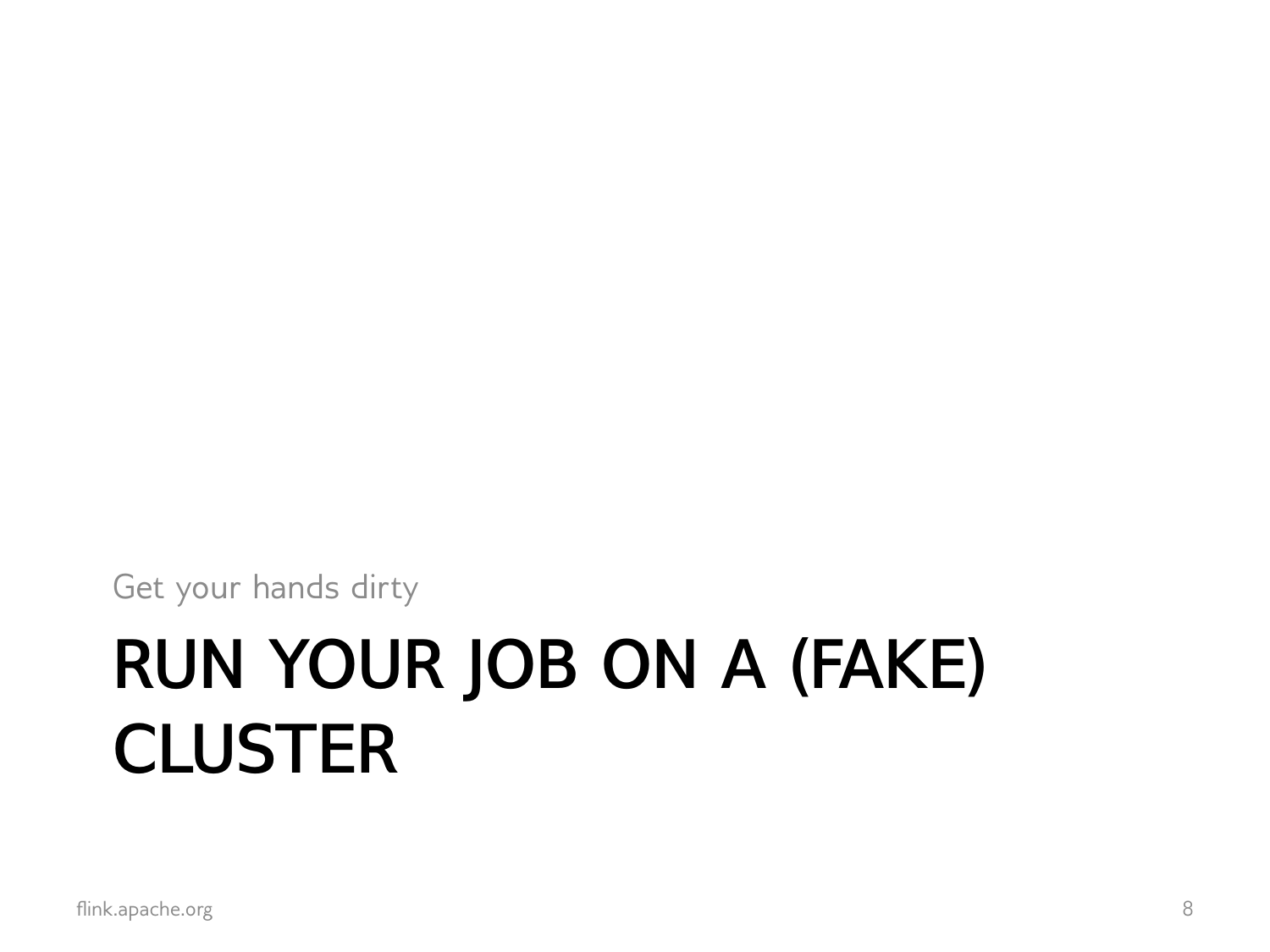

Get your hands dirty
# Run your JOB on a (FAKE) Cluster
flink.apache.org
8